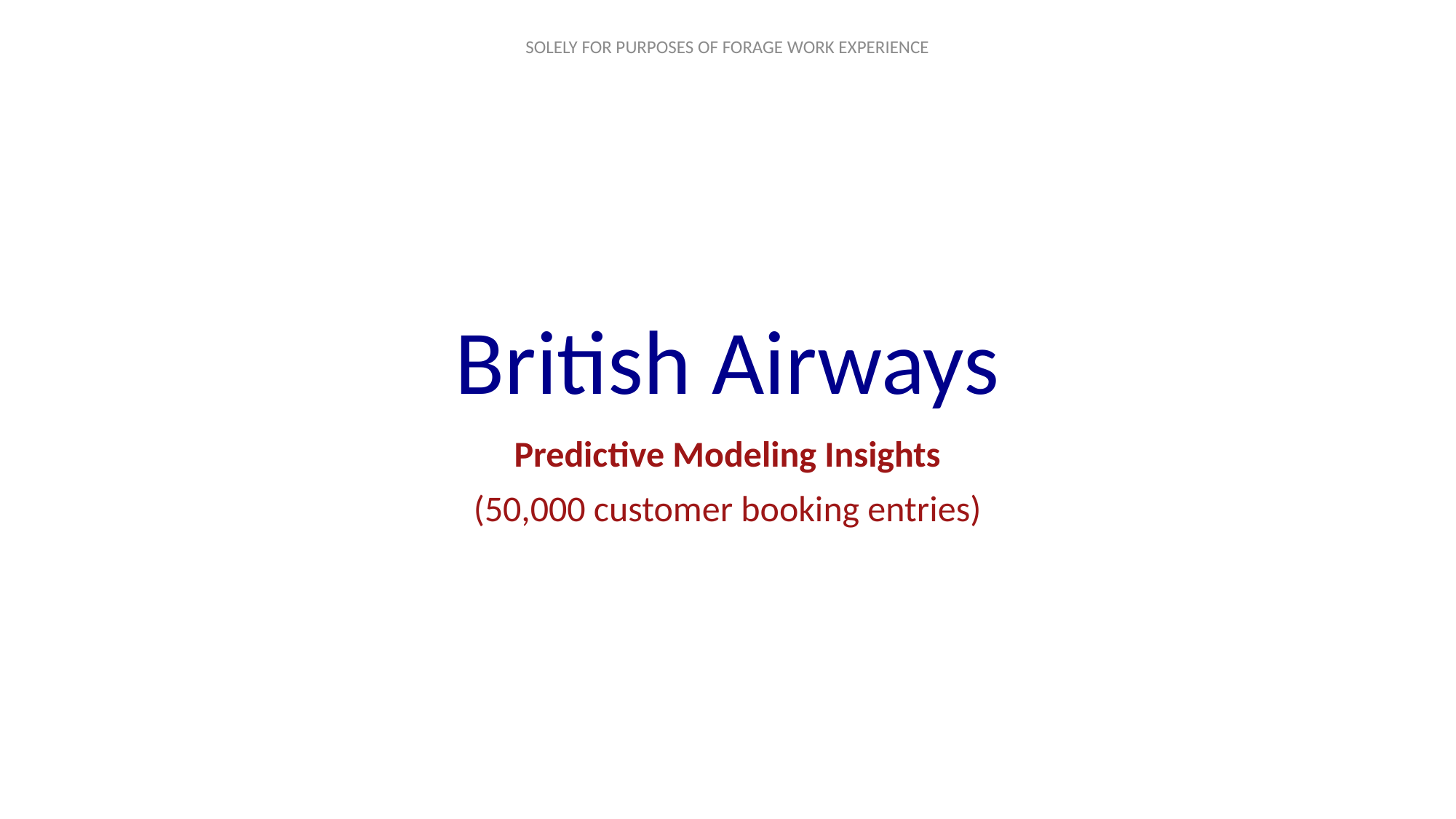

# British Airways
Predictive Modeling Insights
(50,000 customer booking entries)